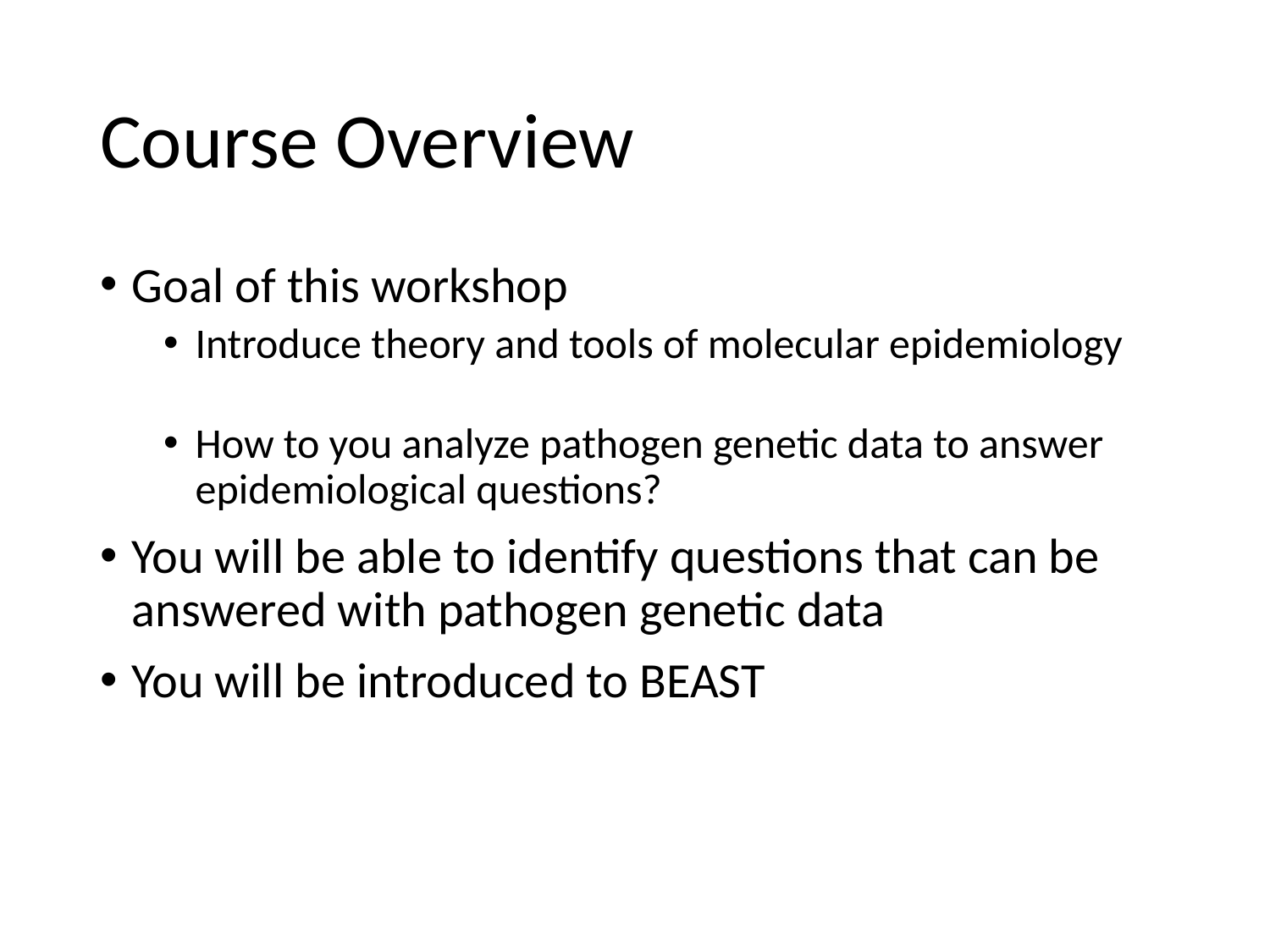

# Course Overview
Goal of this workshop
Introduce theory and tools of molecular epidemiology
How to you analyze pathogen genetic data to answer epidemiological questions?
You will be able to identify questions that can be answered with pathogen genetic data
You will be introduced to BEAST